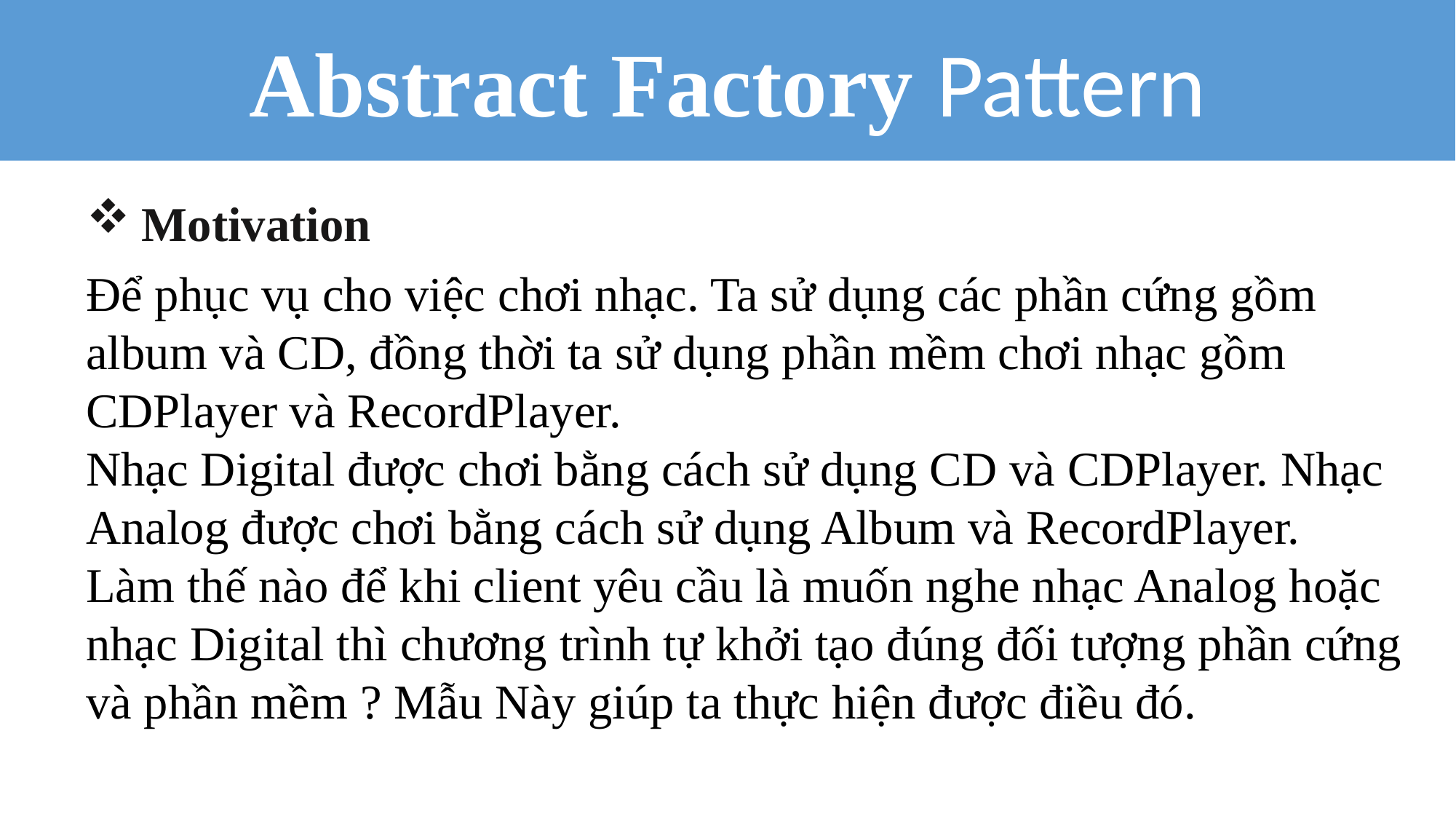

Abstract Factory Pattern
Motivation
Để phục vụ cho việc chơi nhạc. Ta sử dụng các phần cứng gồm album và CD, đồng thời ta sử dụng phần mềm chơi nhạc gồm CDPlayer và RecordPlayer.
Nhạc Digital được chơi bằng cách sử dụng CD và CDPlayer. Nhạc Analog được chơi bằng cách sử dụng Album và RecordPlayer.
Làm thế nào để khi client yêu cầu là muốn nghe nhạc Analog hoặc nhạc Digital thì chương trình tự khởi tạo đúng đối tượng phần cứng và phần mềm ? Mẫu Này giúp ta thực hiện được điều đó.